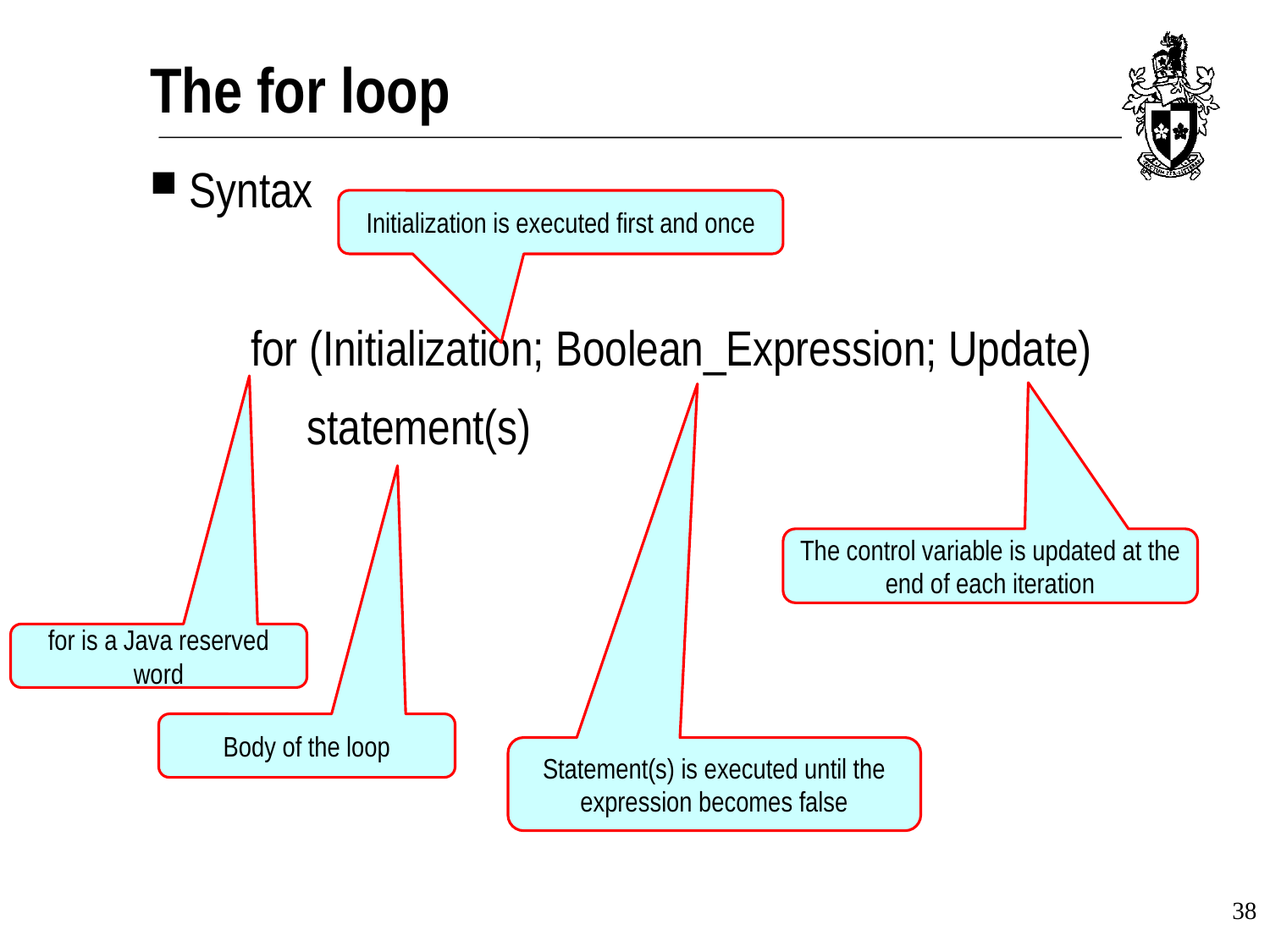

# The for loop
Syntax

         for (Initialization; Boolean_Expression; Update)
              statement(s)

Initialization is executed first and once
The control variable is updated at the end of each iteration
for is a Java reserved word
Body of the loop
Statement(s) is executed until the
expression becomes false
38